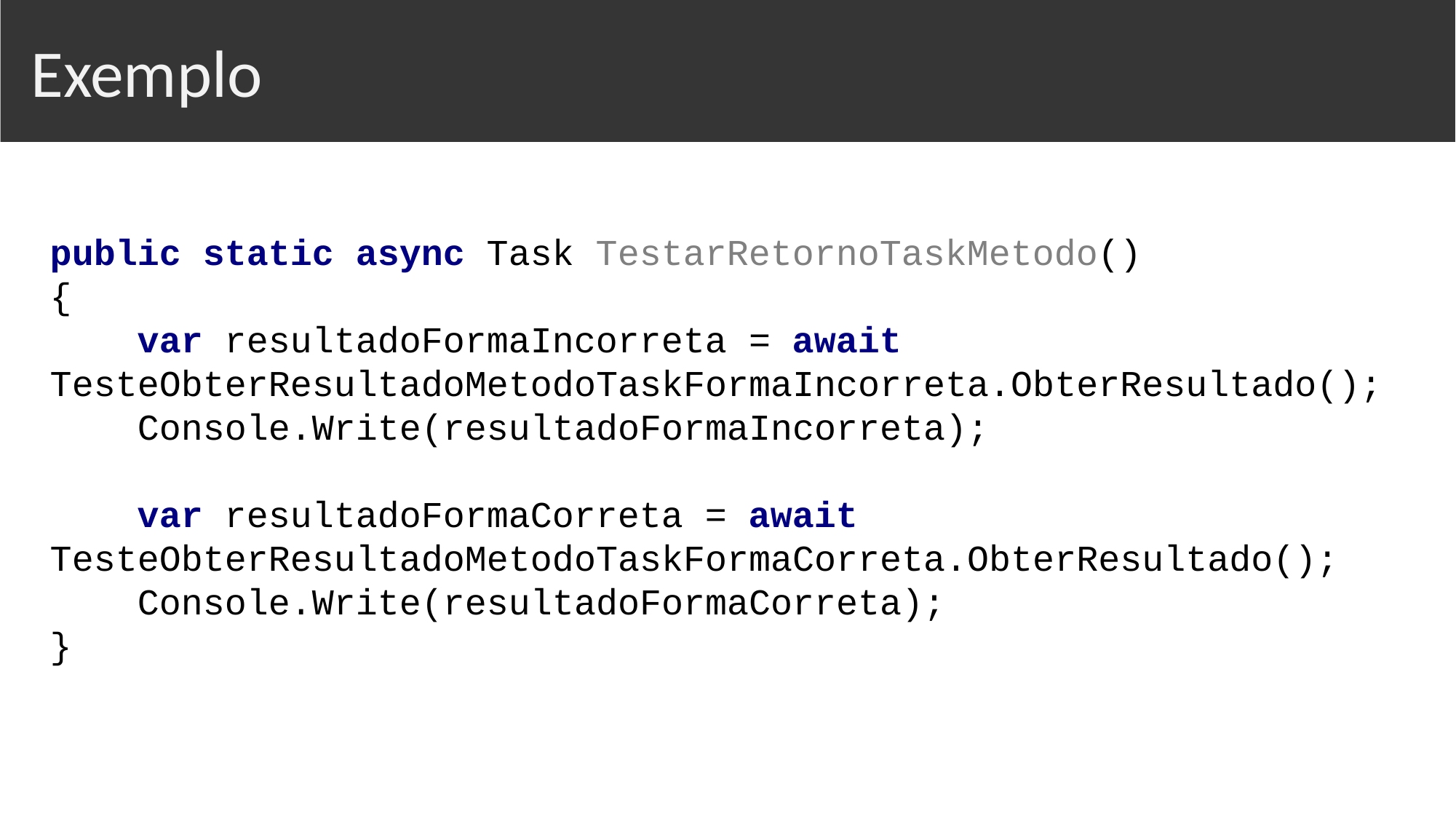

Exemplo
public static async Task TestarRetornoTaskMetodo()
{
    var resultadoFormaIncorreta = await TesteObterResultadoMetodoTaskFormaIncorreta.ObterResultado();
    Console.Write(resultadoFormaIncorreta);
    var resultadoFormaCorreta = await TesteObterResultadoMetodoTaskFormaCorreta.ObterResultado();
    Console.Write(resultadoFormaCorreta);
}